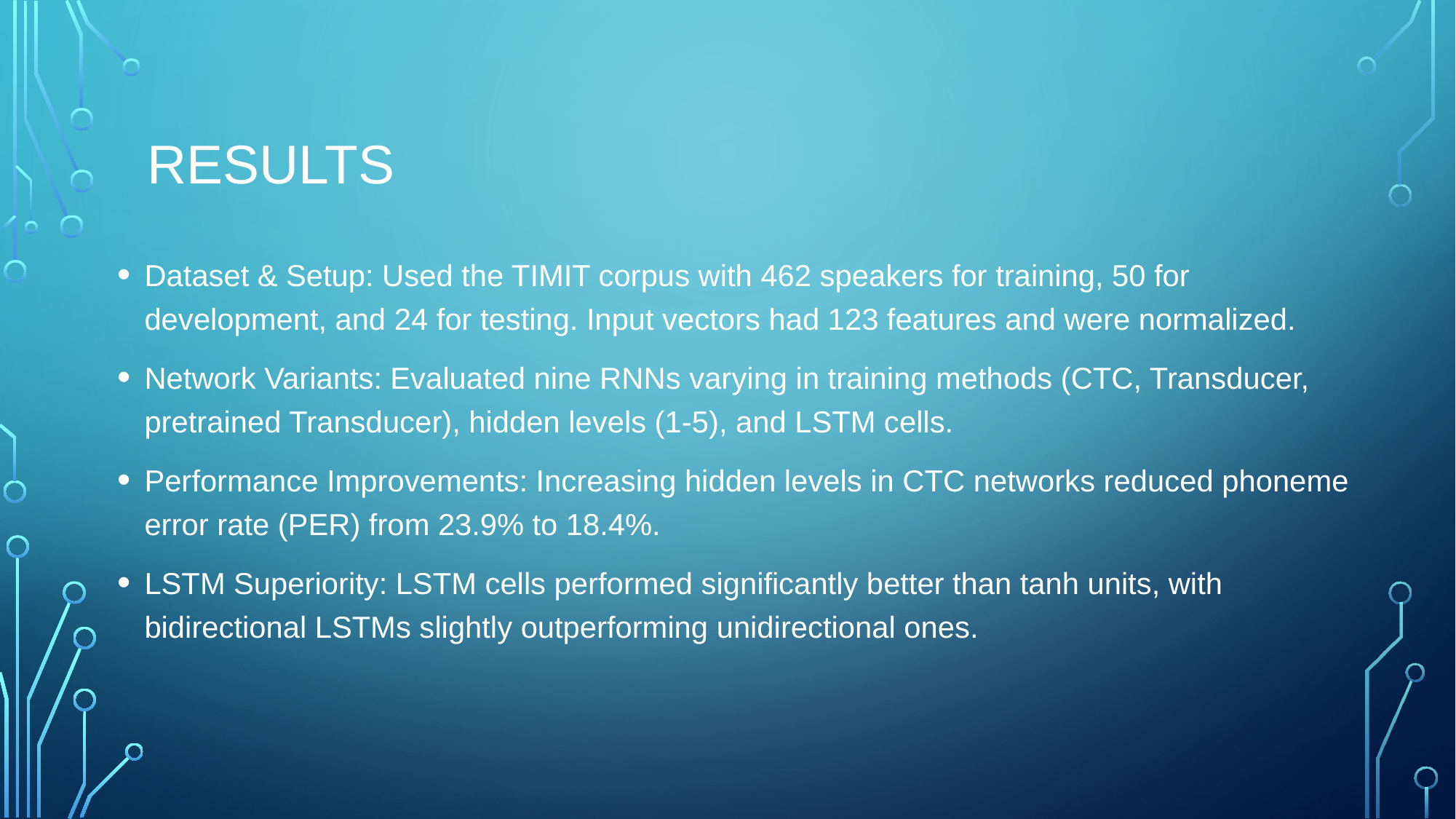

# Results

Dataset & Setup: Used the TIMIT corpus with 462 speakers for training, 50 for development, and 24 for testing. Input vectors had 123 features and were normalized.
Network Variants: Evaluated nine RNNs varying in training methods (CTC, Transducer, pretrained Transducer), hidden levels (1-5), and LSTM cells.
Performance Improvements: Increasing hidden levels in CTC networks reduced phoneme error rate (PER) from 23.9% to 18.4%.
LSTM Superiority: LSTM cells performed significantly better than tanh units, with bidirectional LSTMs slightly outperforming unidirectional ones.